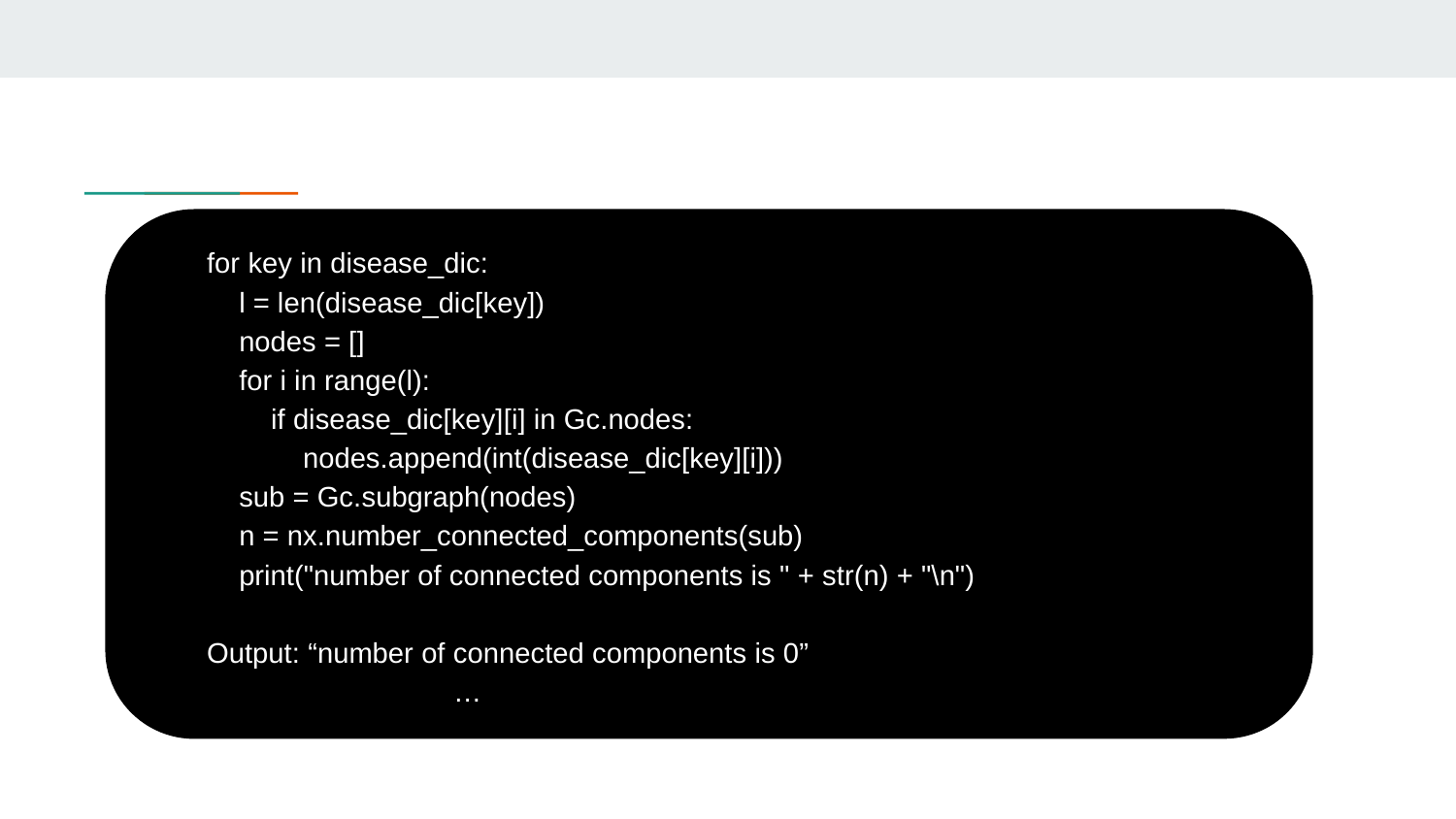

for key in disease_dic:
    l = len(disease_dic[key])
    nodes = []
    for i in range(l):
        if disease_dic[key][i] in Gc.nodes:
            nodes.append(int(disease_dic[key][i]))
    sub = Gc.subgraph(nodes)
    n = nx.number_connected_components(sub)
    print("number of connected components is " + str(n) + "\n")

Output: “number of connected components is 0”
		  …
# Milestone 5: Building Machine Learning Model
Convert data into Features
Approach 1: Find the union set of all connected components of seed genes,
		Make a matrix for checking if a disease gene g is inside each connected components

Current result: The disease nodes are sparsely connected, and for each disease, the number of connected component is 0, found by the following code: